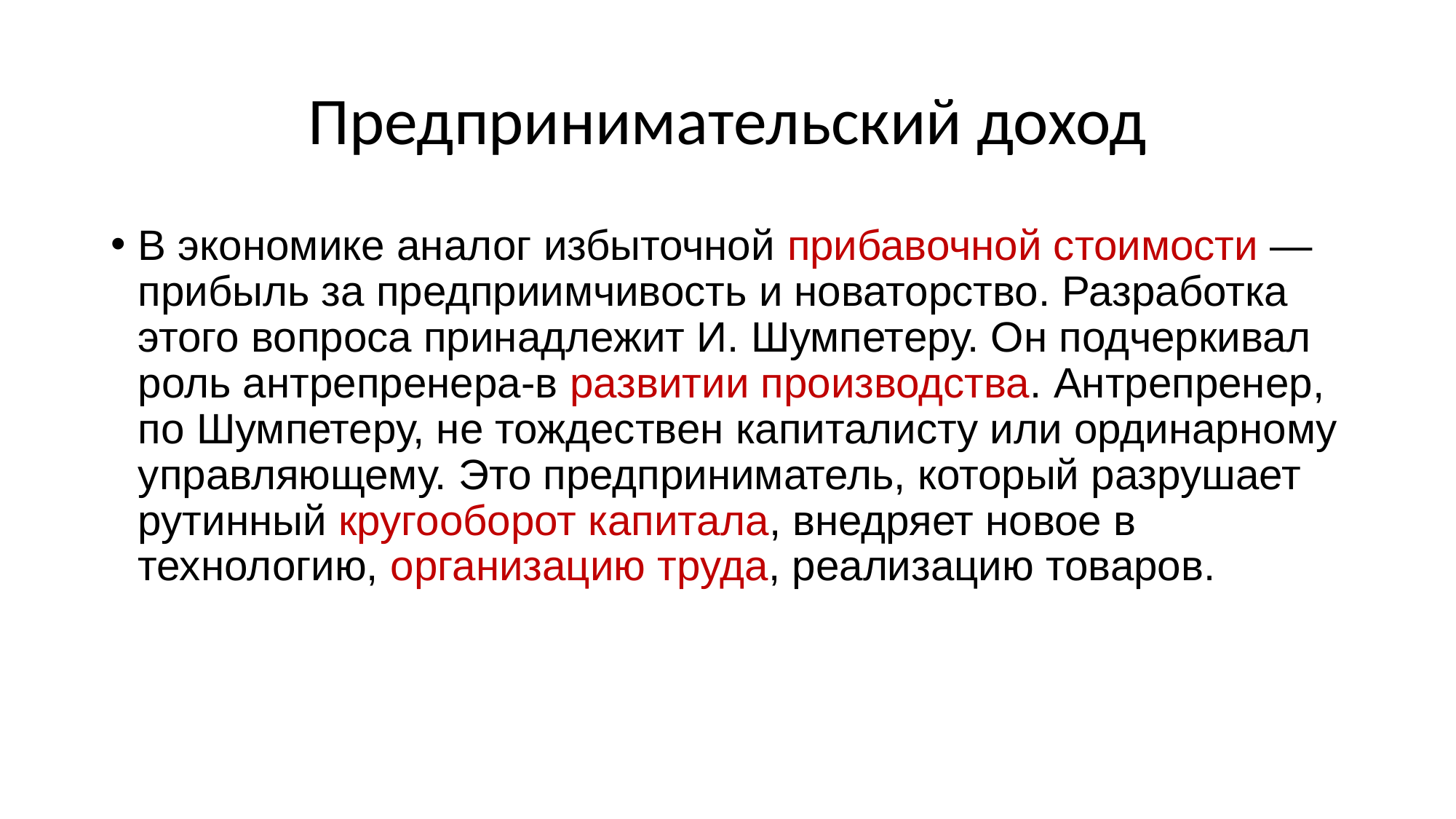

# Предпринимательский доход
В экономике аналог избыточной прибавочной стоимости — прибыль за предприимчивость и новаторство. Разработка этого вопроса принадлежит И. Шумпетеру. Он подчеркивал роль антрепренера-в развитии производства. Антрепренер, по Шумпетеру, не тождествен капиталисту или ординарному управляющему. Это предприниматель, который разрушает рутинный кругооборот капитала, внедряет новое в технологию, организацию труда, реализацию товаров.